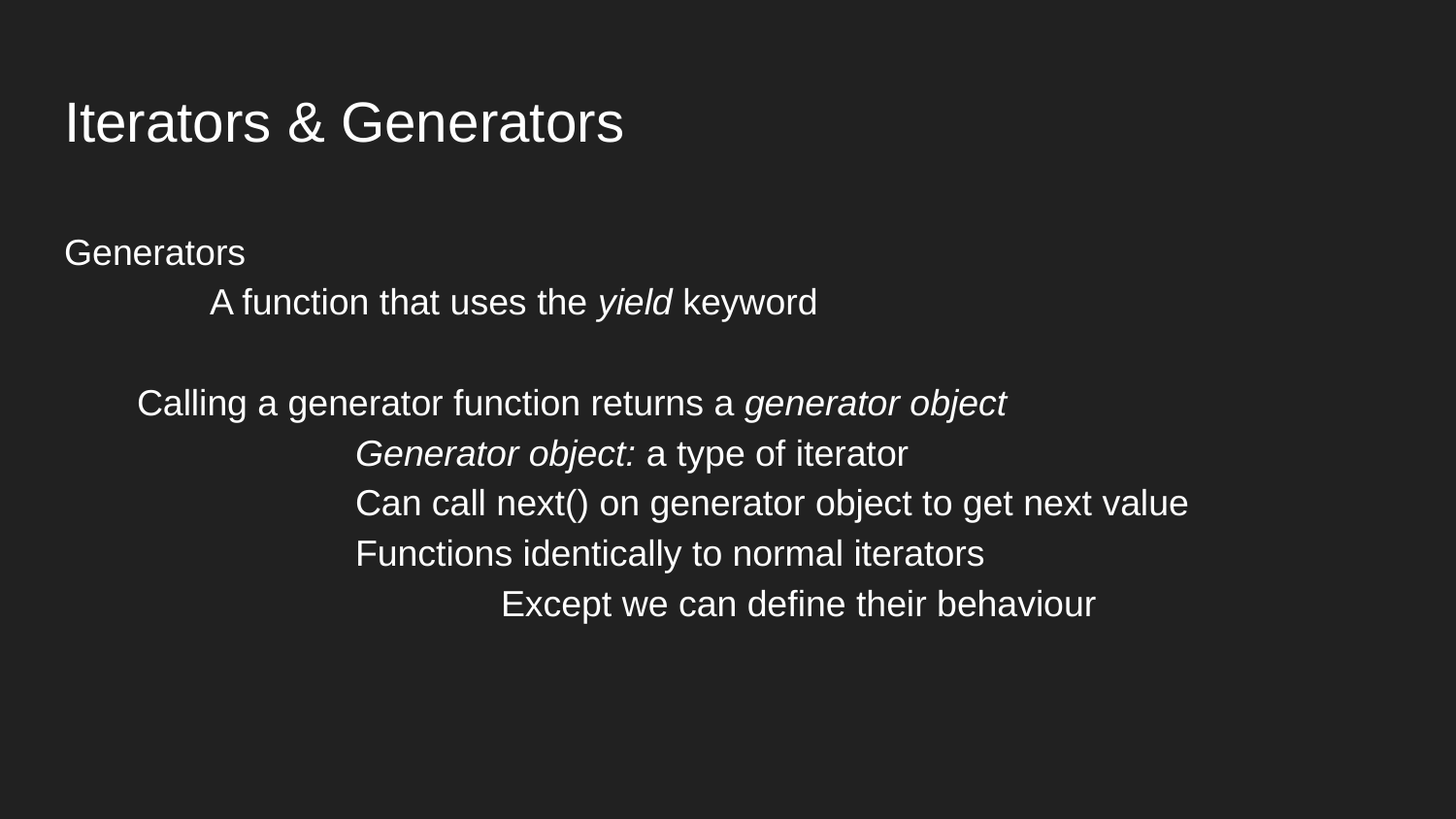

# Iterators & Generators

Generators
	A function that uses the yield keyword

Calling a generator function returns a generator object
		Generator object: a type of iterator
		Can call next() on generator object to get next value
		Functions identically to normal iterators
			Except we can define their behaviour